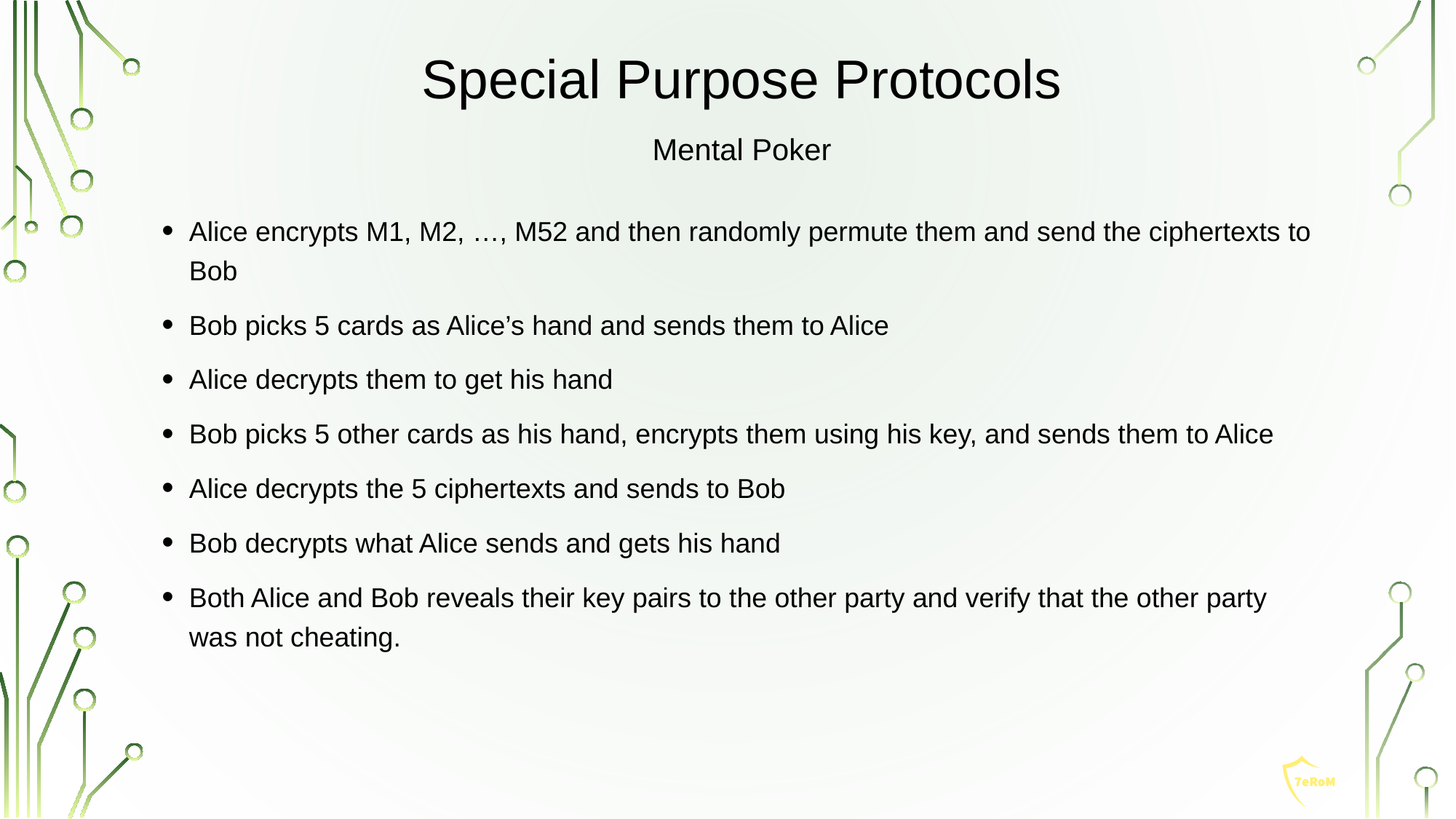

Special Purpose Protocols
Mental Poker
Alice encrypts M1, M2, …, M52 and then randomly permute them and send the ciphertexts to Bob
Bob picks 5 cards as Alice’s hand and sends them to Alice
Alice decrypts them to get his hand
Bob picks 5 other cards as his hand, encrypts them using his key, and sends them to Alice
Alice decrypts the 5 ciphertexts and sends to Bob
Bob decrypts what Alice sends and gets his hand
Both Alice and Bob reveals their key pairs to the other party and verify that the other party was not cheating.